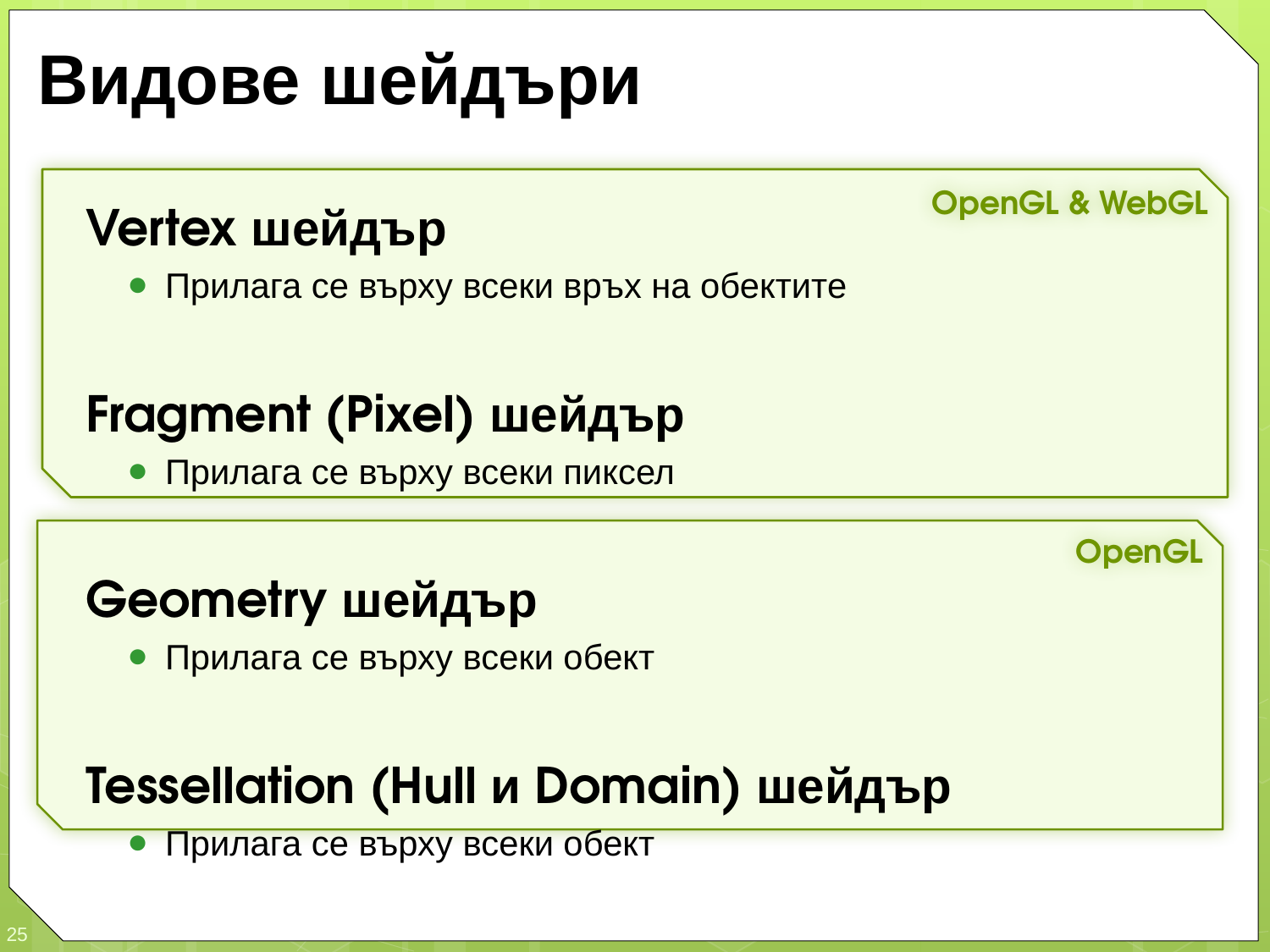

# Видове шейдъри

OpenGL & WebGL
Vertex шейдър
Прилага се върху всеки връх на обектите

Fragment (Pixel) шейдър
Прилага се върху всеки пиксел

Geometry шейдър
Прилага се върху всеки обект

Tessellation (Hull и Domain) шейдър
Прилага се върху всеки обект
OpenGL